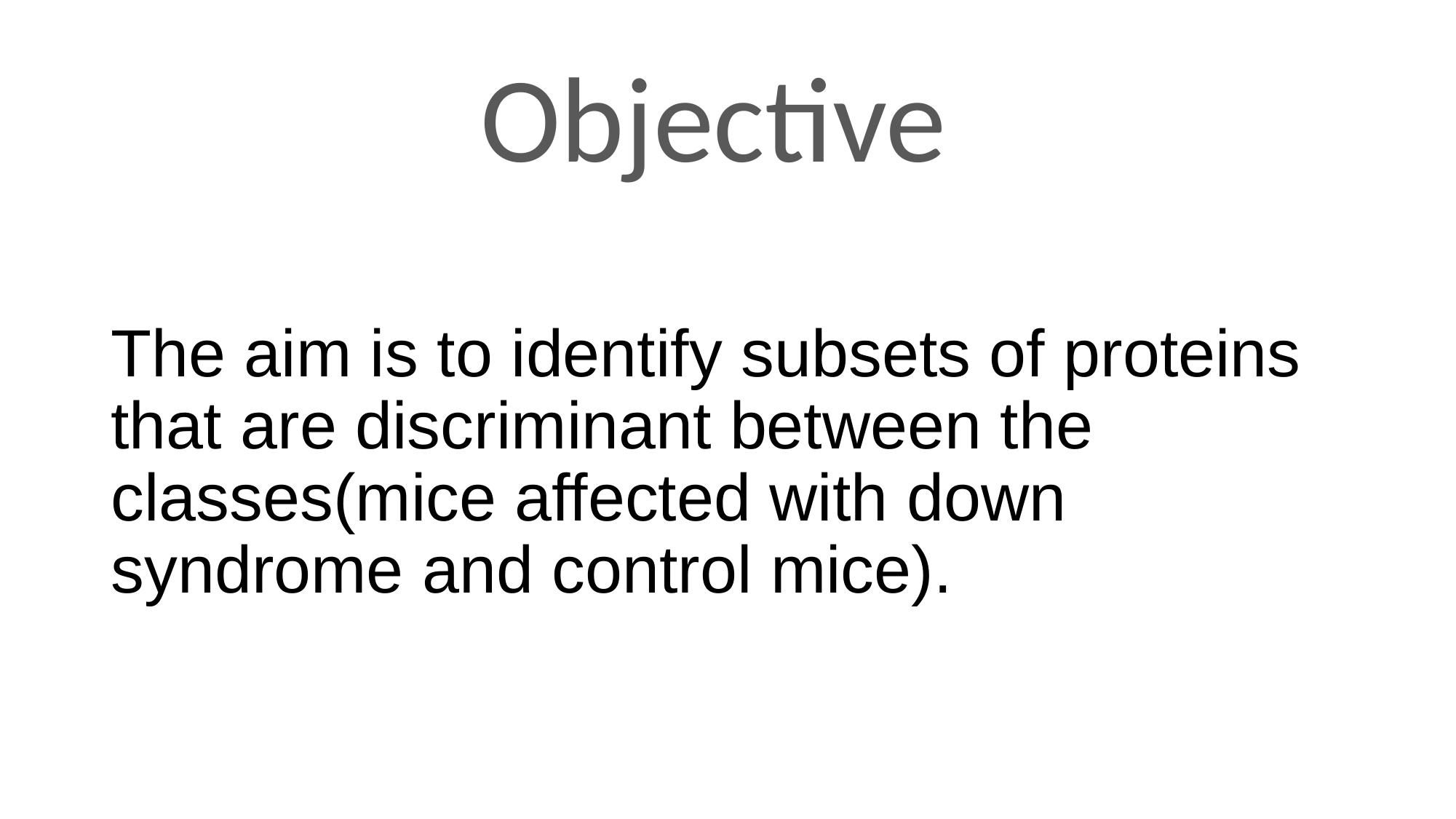

# Objective

The aim is to identify subsets of proteins that are discriminant between the classes(mice affected with down syndrome and control mice).